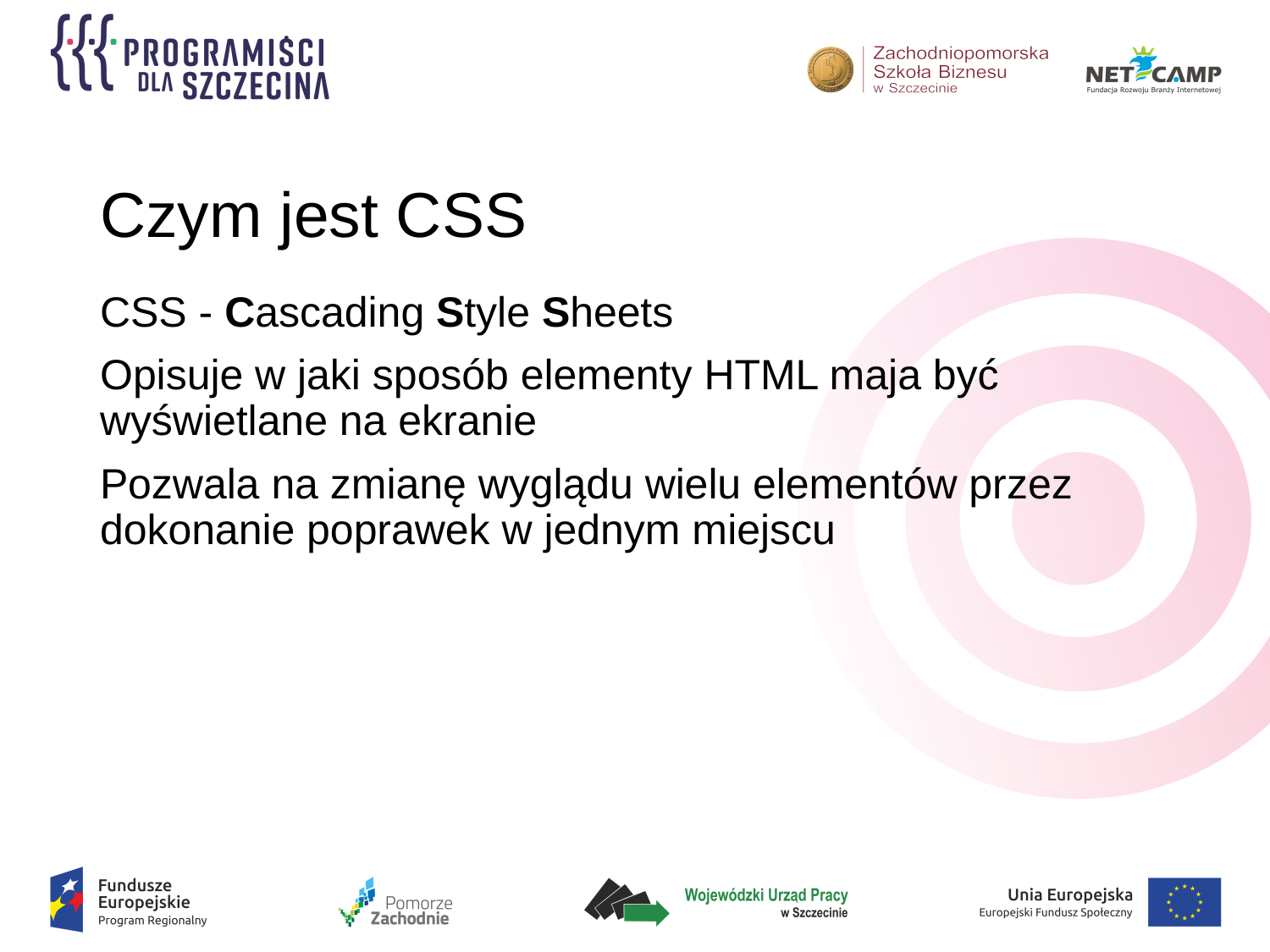

# Czym jest CSS
CSS - Cascading Style Sheets
Opisuje w jaki sposób elementy HTML maja być wyświetlane na ekranie
Pozwala na zmianę wyglądu wielu elementów przez dokonanie poprawek w jednym miejscu